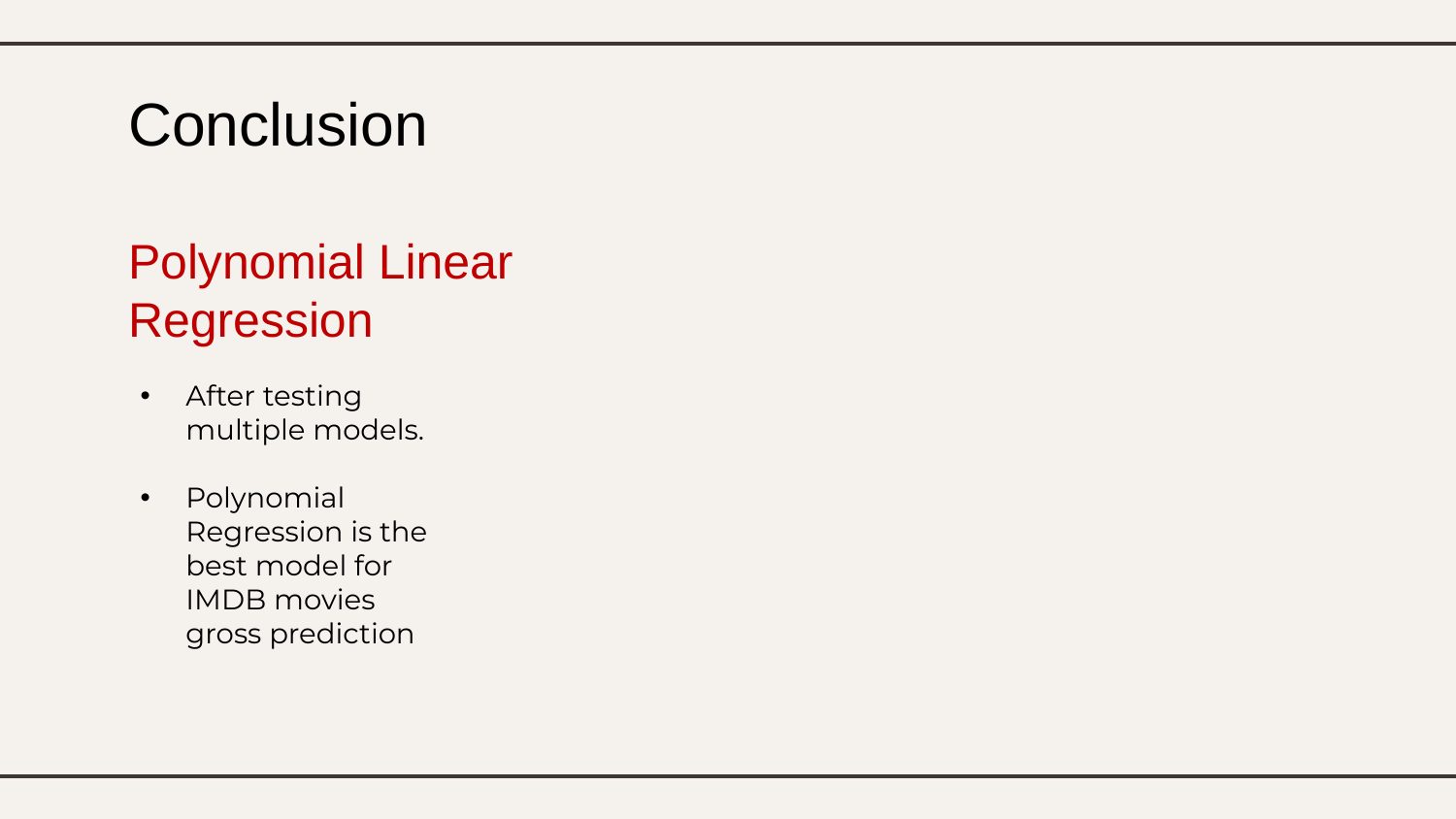

# Conclusion
Polynomial Linear Regression
After testing multiple models.

Polynomial Regression is the best model for IMDB movies gross prediction